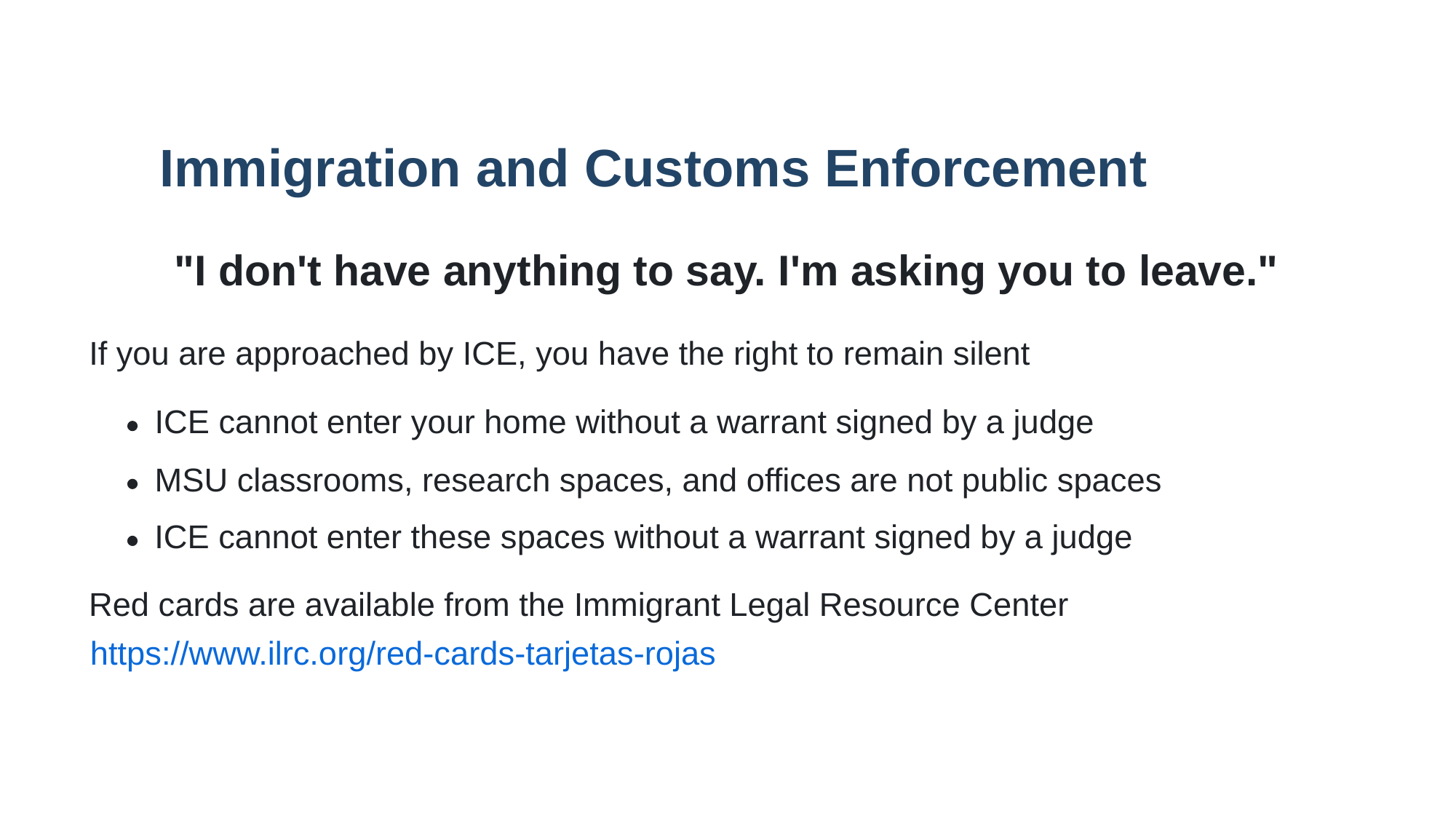

Immigration and Customs Enforcement
"I don't have anything to say. I'm asking you to leave."
If you are approached by ICE, you have the right to remain silent
ICE cannot enter your home without a warrant signed by a judge

MSU classrooms, research spaces, and offices are not public spaces

ICE cannot enter these spaces without a warrant signed by a judge

Red cards are available from the Immigrant Legal Resource Center
https://www.ilrc.org/red-cards-tarjetas-rojas